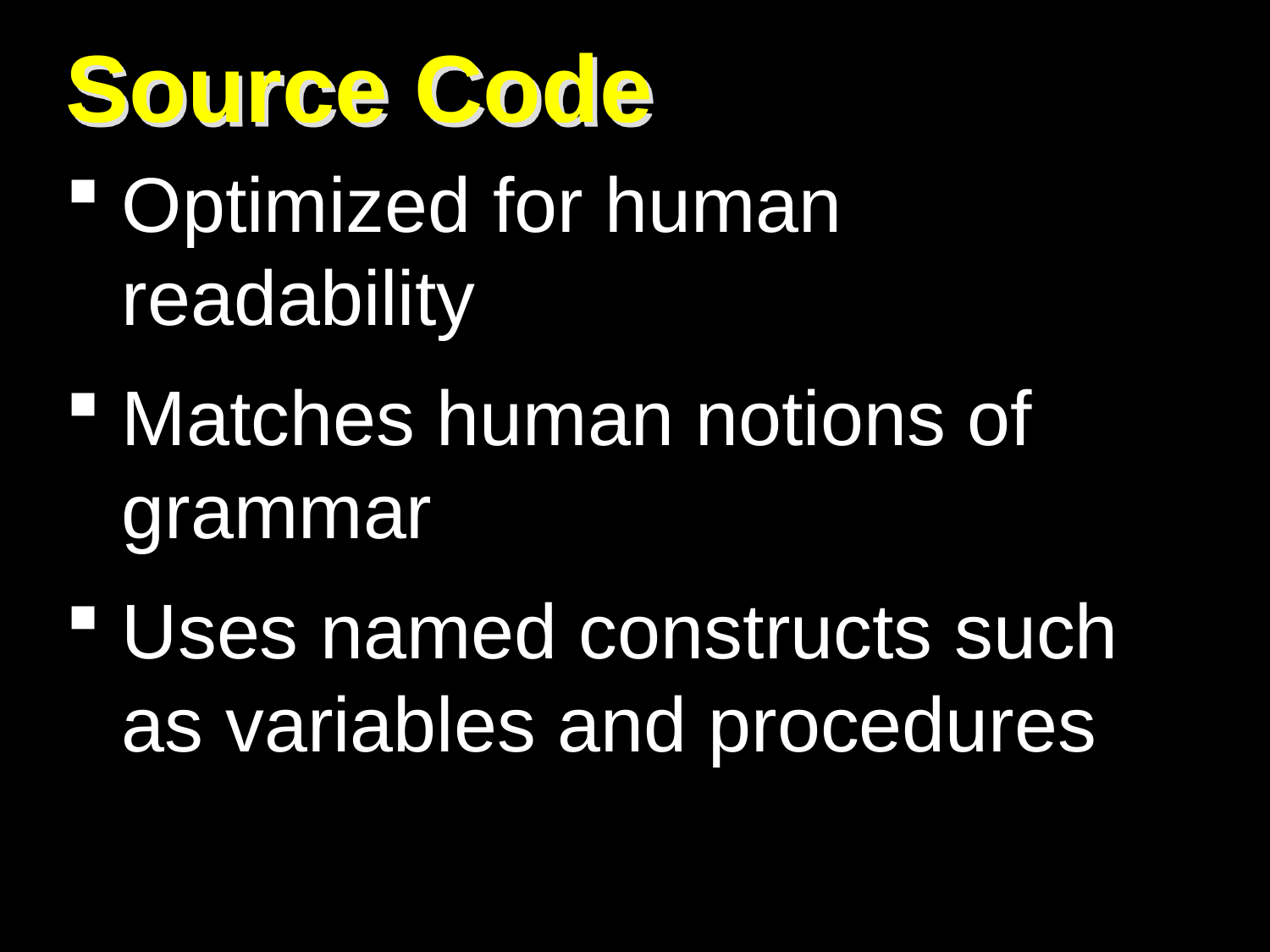

# Source Code
Optimized for human readability
Matches human notions of grammar
Uses named constructs such as variables and procedures
15